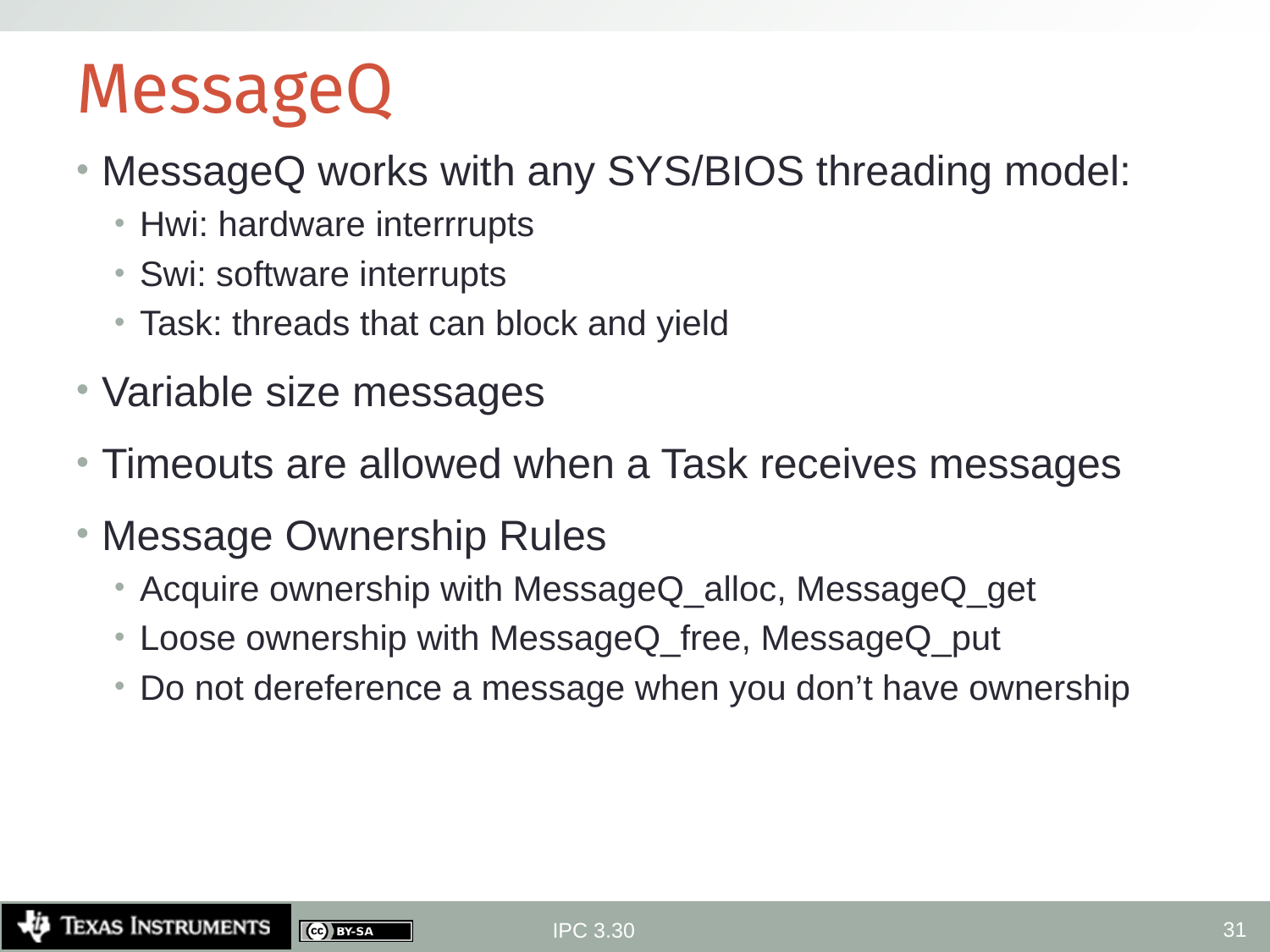

# MessageQ
MessageQ works with any SYS/BIOS threading model:
Hwi: hardware interrrupts
Swi: software interrupts
Task: threads that can block and yield
Variable size messages
Timeouts are allowed when a Task receives messages
Message Ownership Rules
Acquire ownership with MessageQ_alloc, MessageQ_get
Loose ownership with MessageQ_free, MessageQ_put
Do not dereference a message when you don’t have ownership
31
IPC 3.30